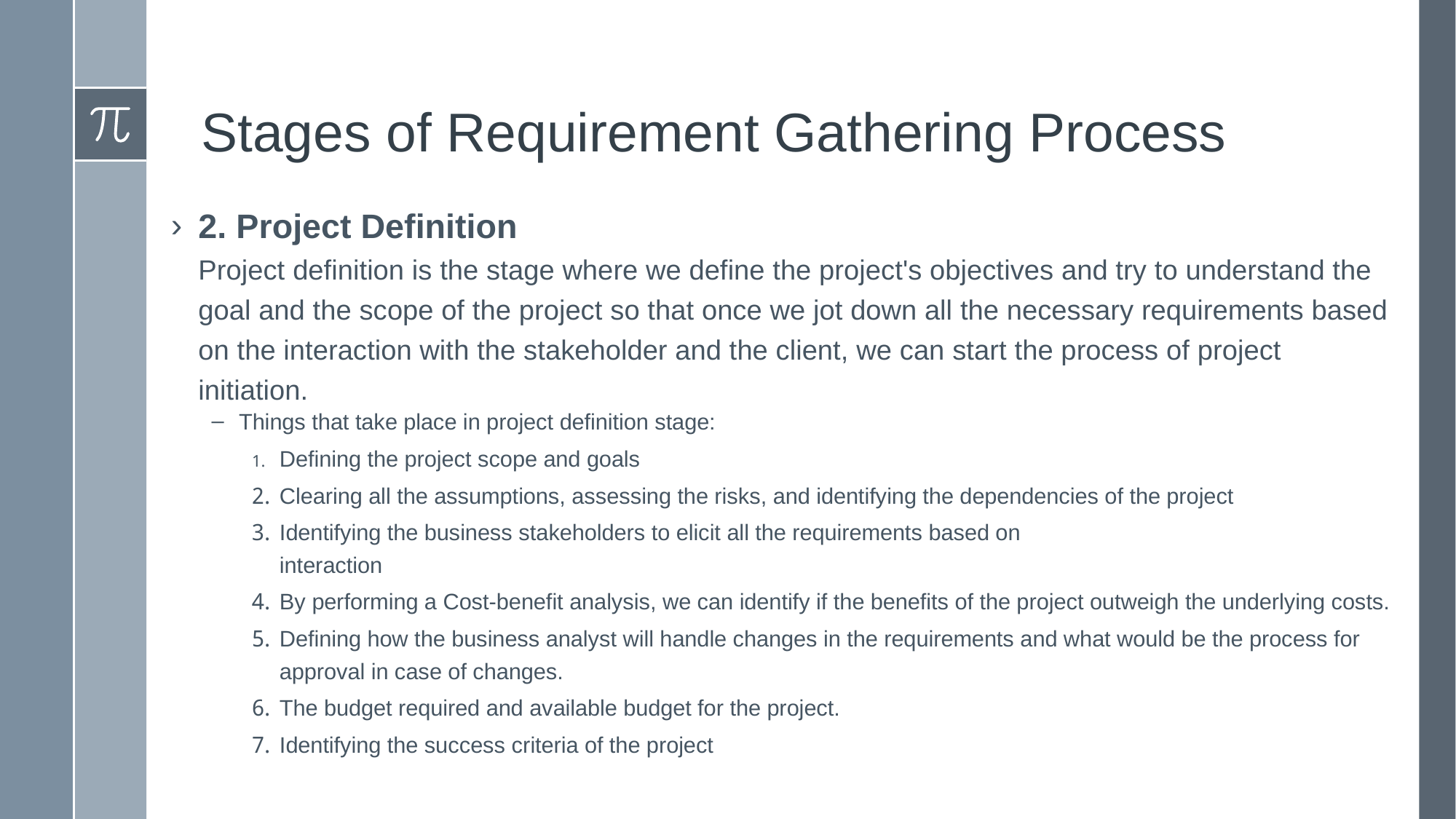

# Stages of Requirement Gathering Process
2. Project Definition
Project definition is the stage where we define the project's objectives and try to understand the goal and the scope of the project so that once we jot down all the necessary requirements based on the interaction with the stakeholder and the client, we can start the process of project initiation.
Things that take place in project definition stage:
﻿﻿﻿Defining the project scope and goals
﻿﻿﻿Clearing all the assumptions, assessing the risks, and identifying the dependencies of the project
﻿﻿﻿Identifying the business stakeholders to elicit all the requirements based on
interaction
﻿﻿﻿By performing a Cost-benefit analysis, we can identify if the benefits of the project outweigh the underlying costs.
﻿﻿﻿Defining how the business analyst will handle changes in the requirements and what would be the process for approval in case of changes.
﻿﻿﻿The budget required and available budget for the project.
﻿﻿﻿Identifying the success criteria of the project